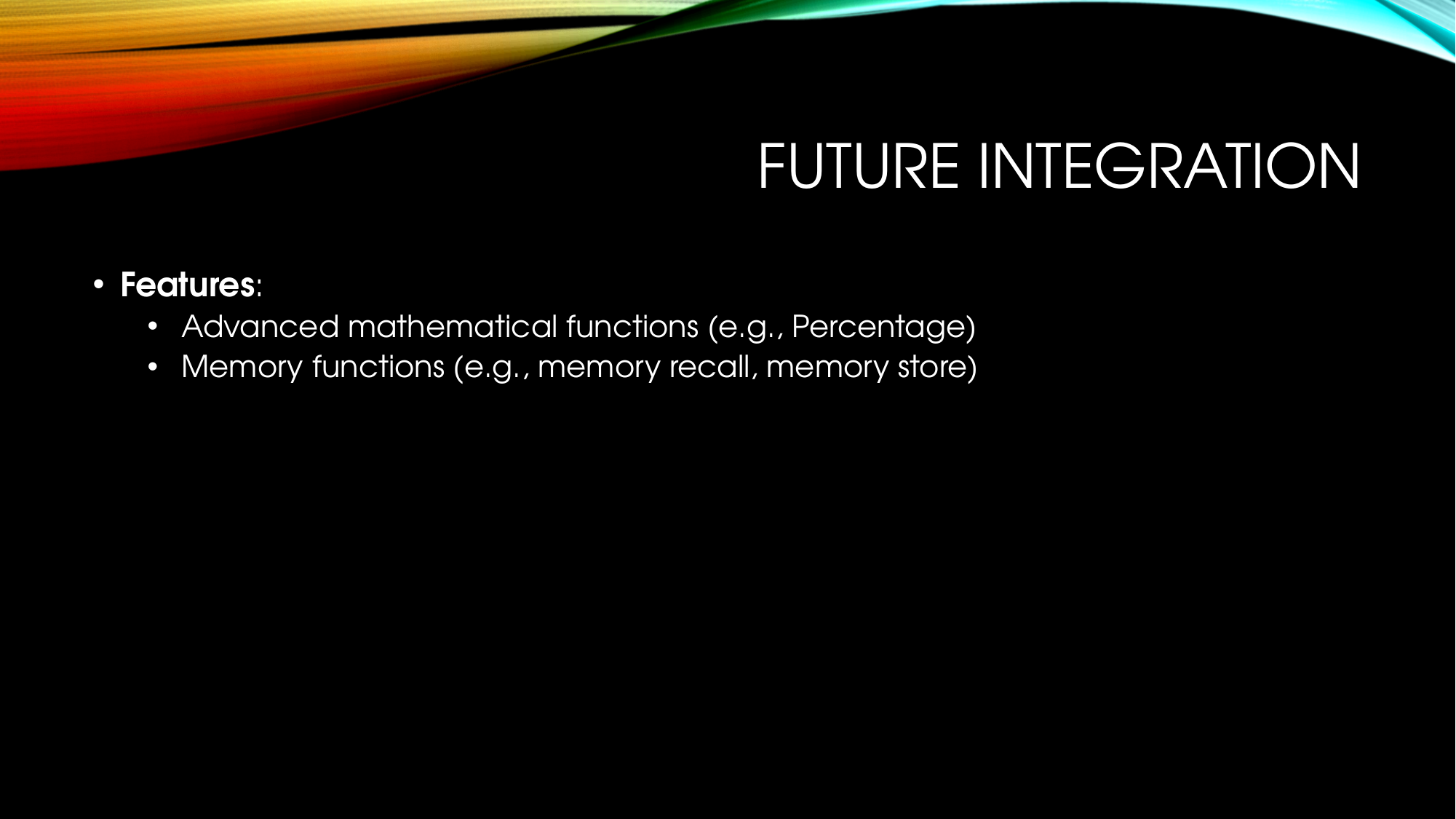

# Future integration
Features:
Advanced mathematical functions (e.g., Percentage)
Memory functions (e.g., memory recall, memory store)